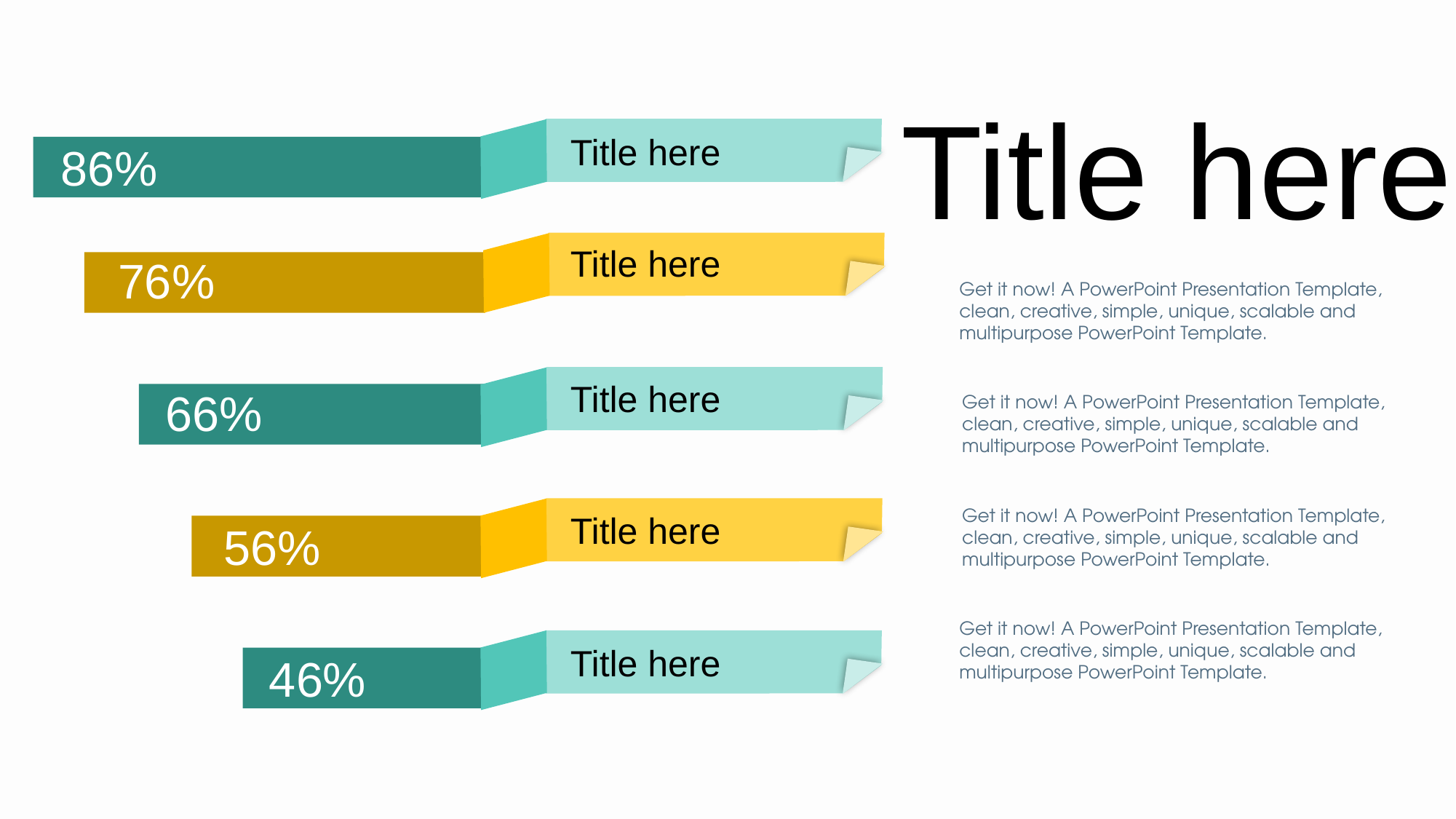

Title here

Title here

86%

Title here

76%

Get it now! A PowerPoint Presentation Template, clean, creative, simple, unique, scalable and multipurpose PowerPoint Template.

Title here

66%

Get it now! A PowerPoint Presentation Template, clean, creative, simple, unique, scalable and multipurpose PowerPoint Template.

Get it now! A PowerPoint Presentation Template, clean, creative, simple, unique, scalable and multipurpose PowerPoint Template.
Title here

56%

Get it now! A PowerPoint Presentation Template, clean, creative, simple, unique, scalable and multipurpose PowerPoint Template.

Title here

46%